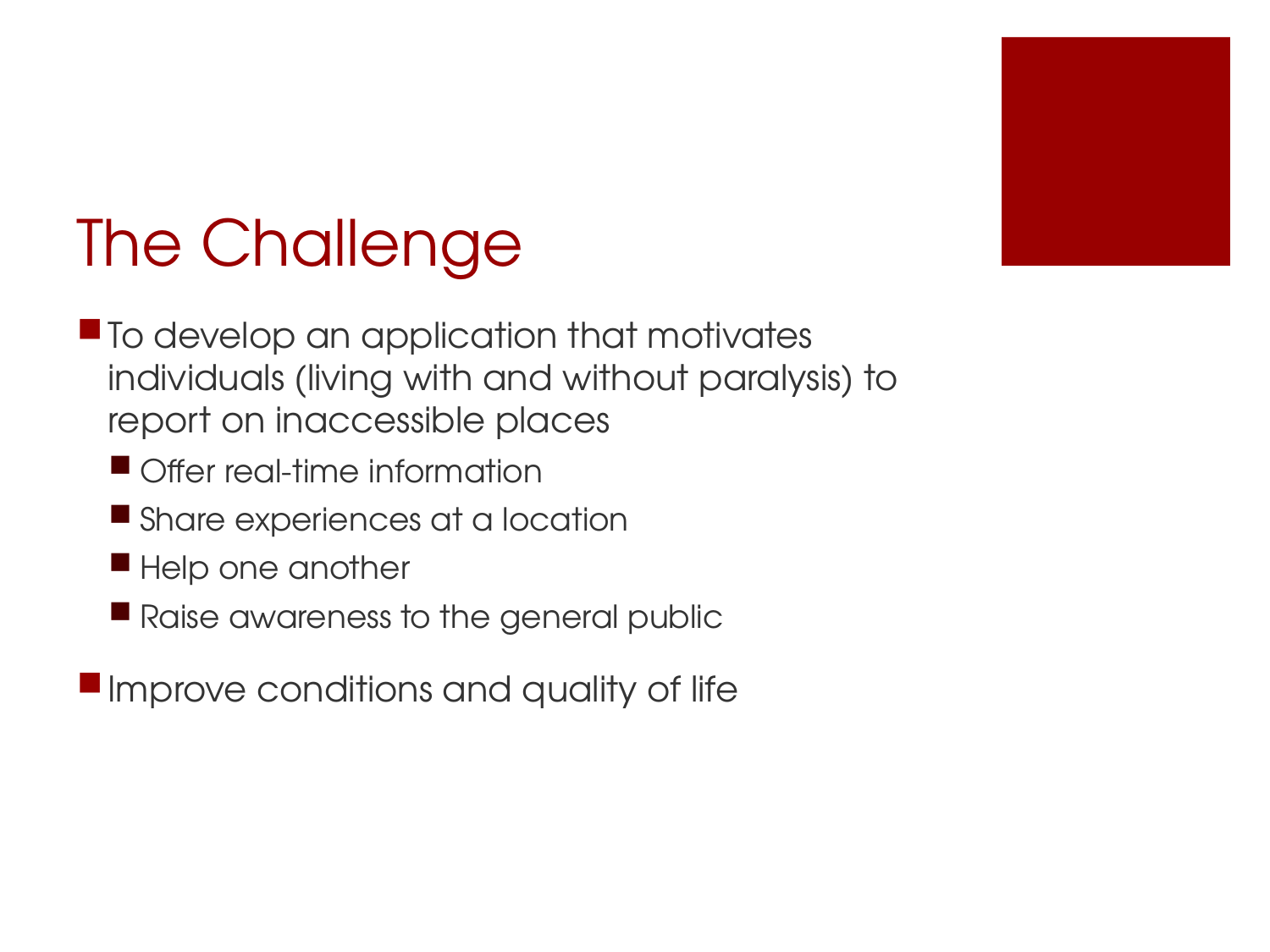

# The Challenge
To develop an application that motivates individuals (living with and without paralysis) to report on inaccessible places
Offer real-time information
Share experiences at a location
Help one another
Raise awareness to the general public
Improve conditions and quality of life